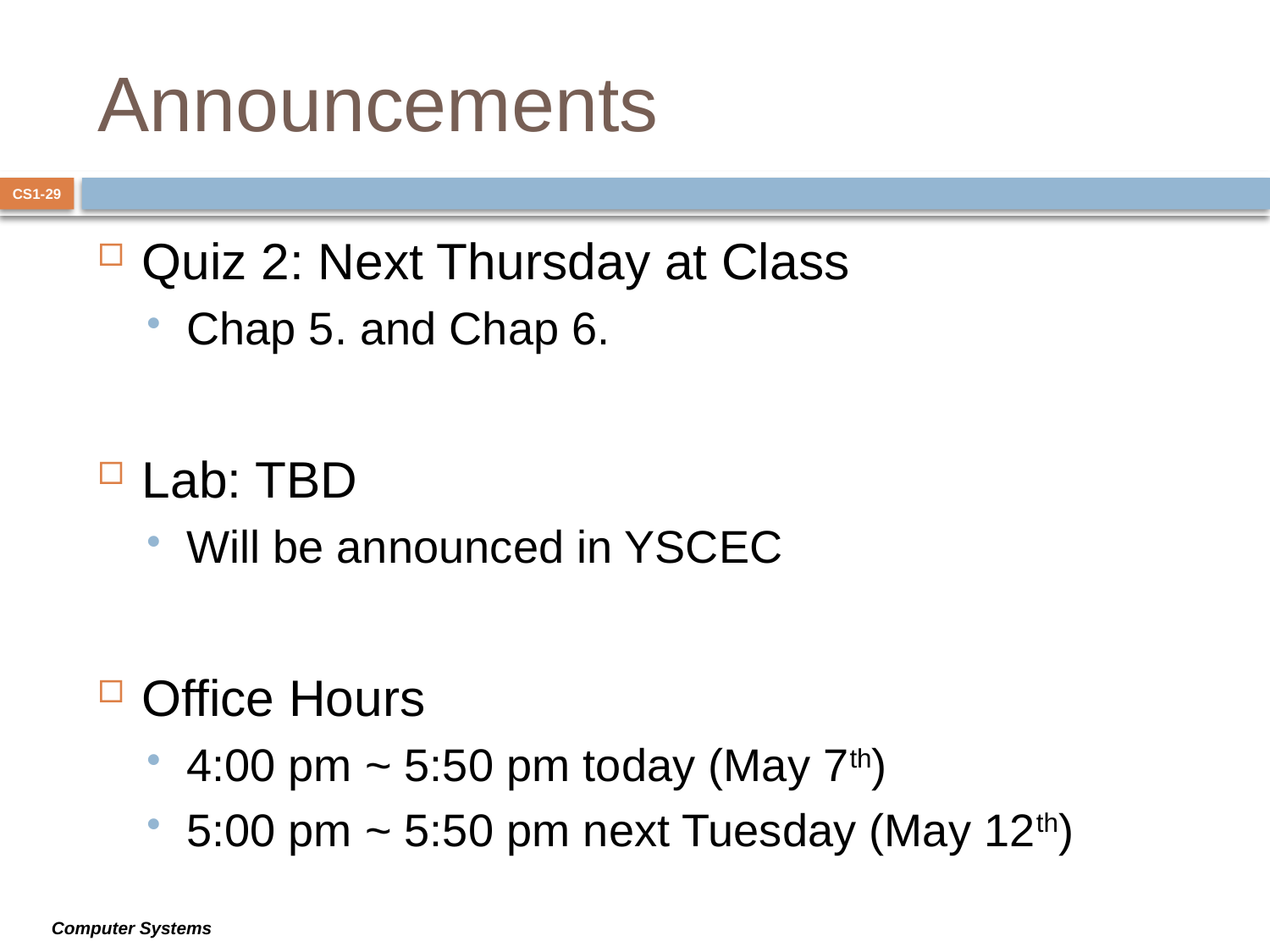

# Announcements
CS1-29
Quiz 2: Next Thursday at Class
Chap 5. and Chap 6.

Lab: TBD
Will be announced in YSCEC

Office Hours
4:00 pm ~ 5:50 pm today (May 7th)
5:00 pm ~ 5:50 pm next Tuesday (May 12th)